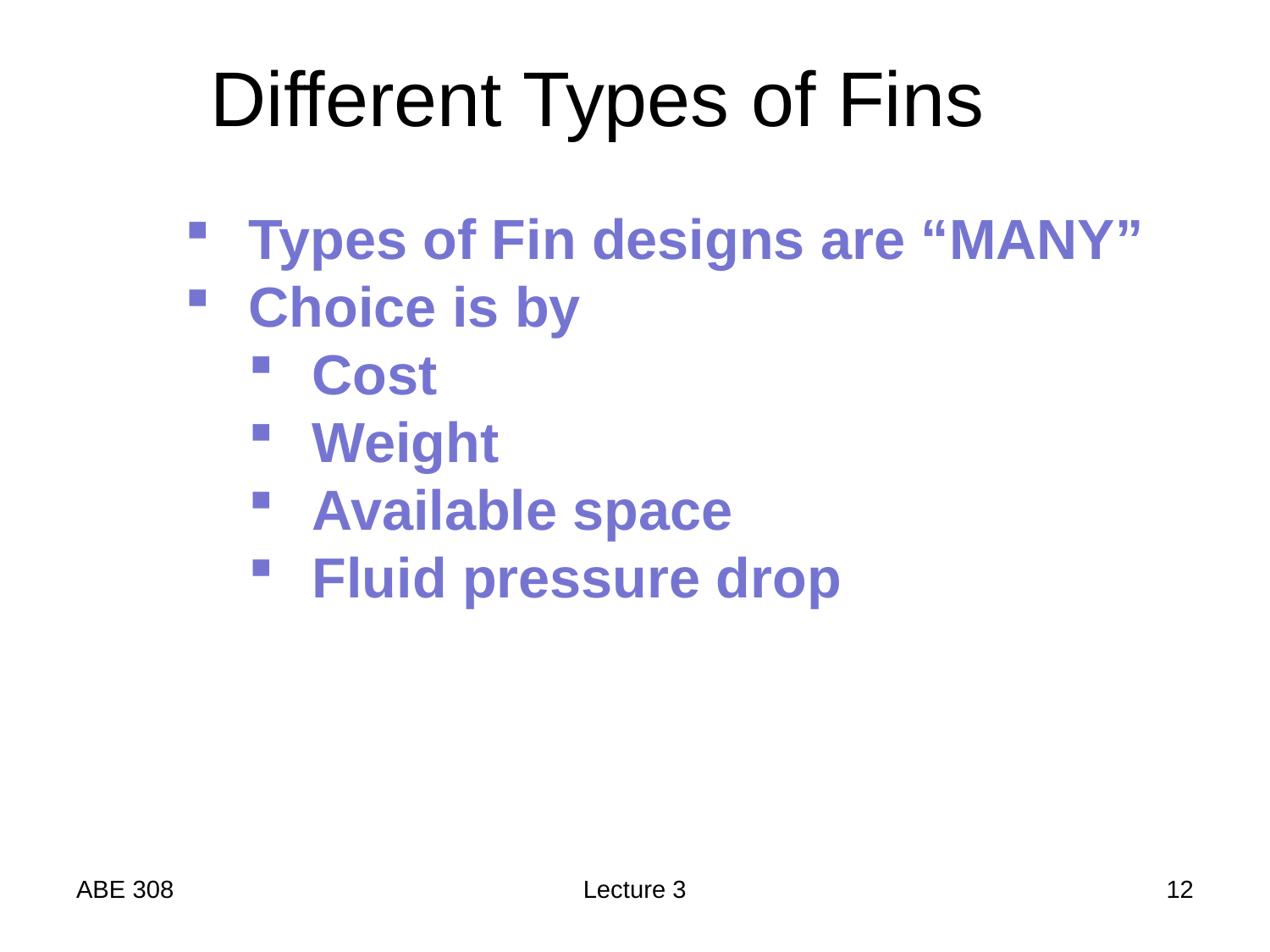

Different Types of Fins
Types of Fin designs are “MANY”
Choice is by
Cost
Weight
Available space
Fluid pressure drop
ABE 308
Lecture 3
12